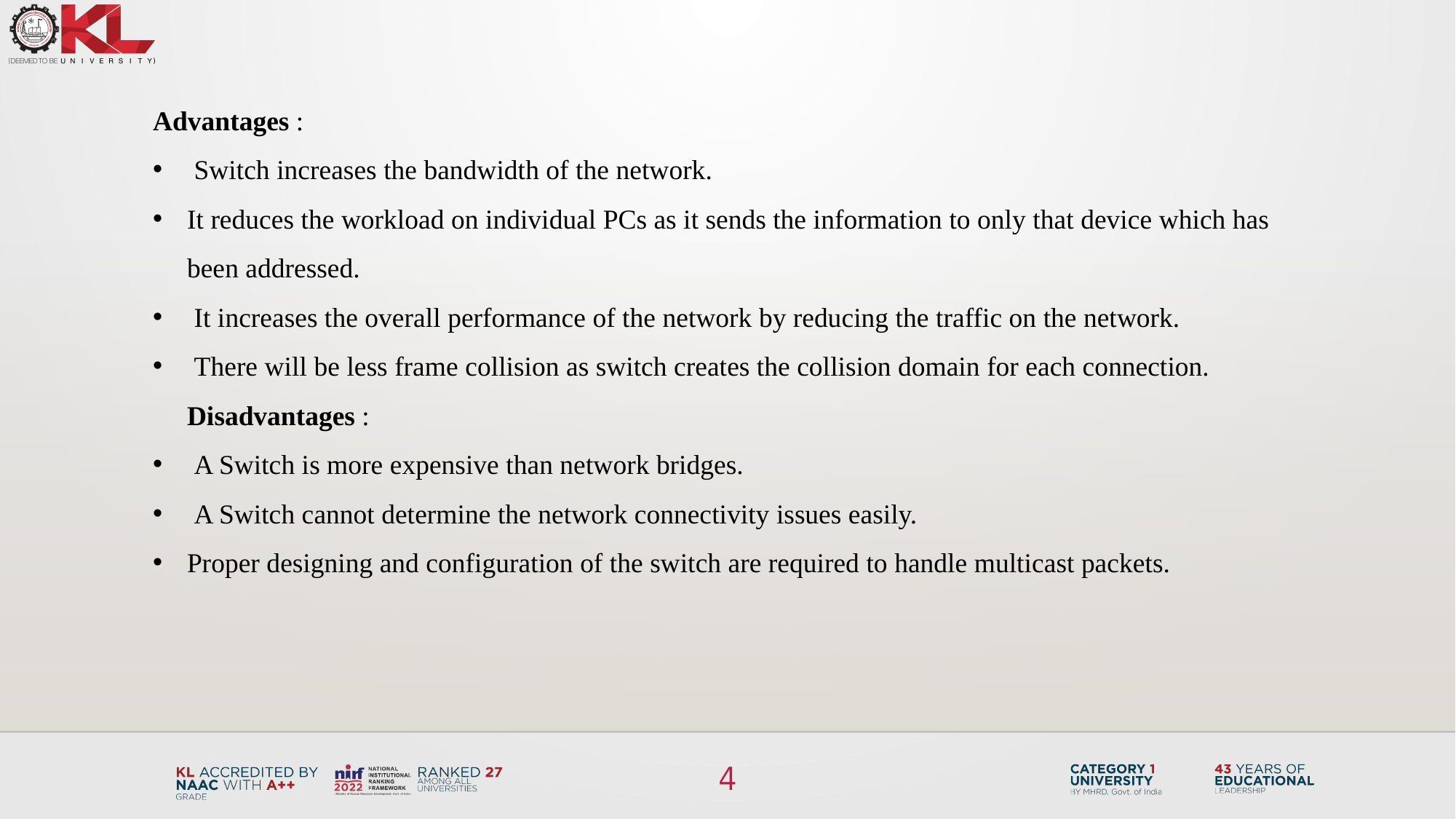

Advantages :
 Switch increases the bandwidth of the network.
It reduces the workload on individual PCs as it sends the information to only that device which has been addressed.
 It increases the overall performance of the network by reducing the traffic on the network.
 There will be less frame collision as switch creates the collision domain for each connection. Disadvantages :
 A Switch is more expensive than network bridges.
 A Switch cannot determine the network connectivity issues easily.
Proper designing and configuration of the switch are required to handle multicast packets.
4